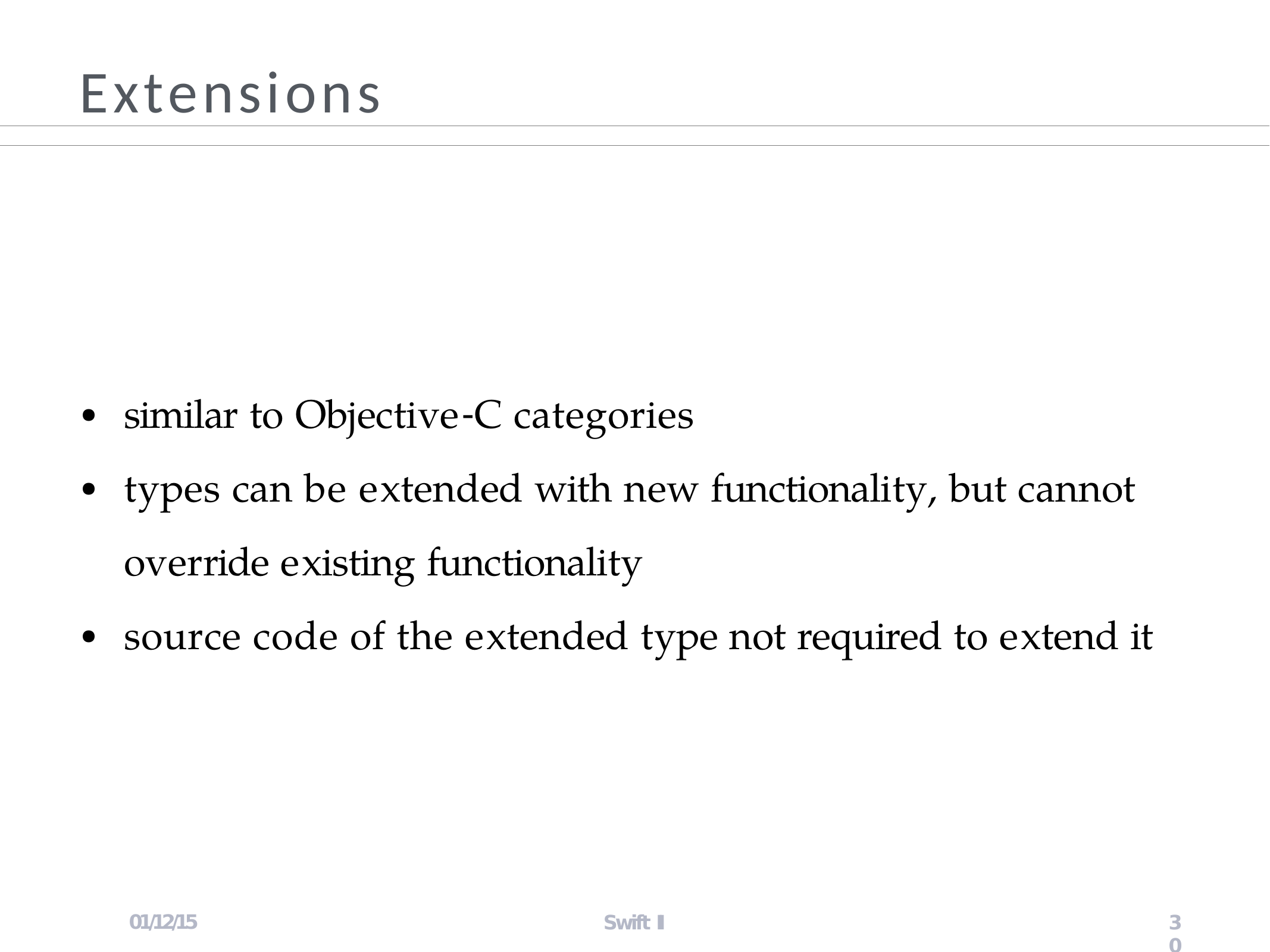

# Extensions
similar to Objective-C categories
types can be extended with new functionality, but cannot override existing functionality
source code of the extended type not required to extend it
•
•
•
01/12/15
Swift II
30